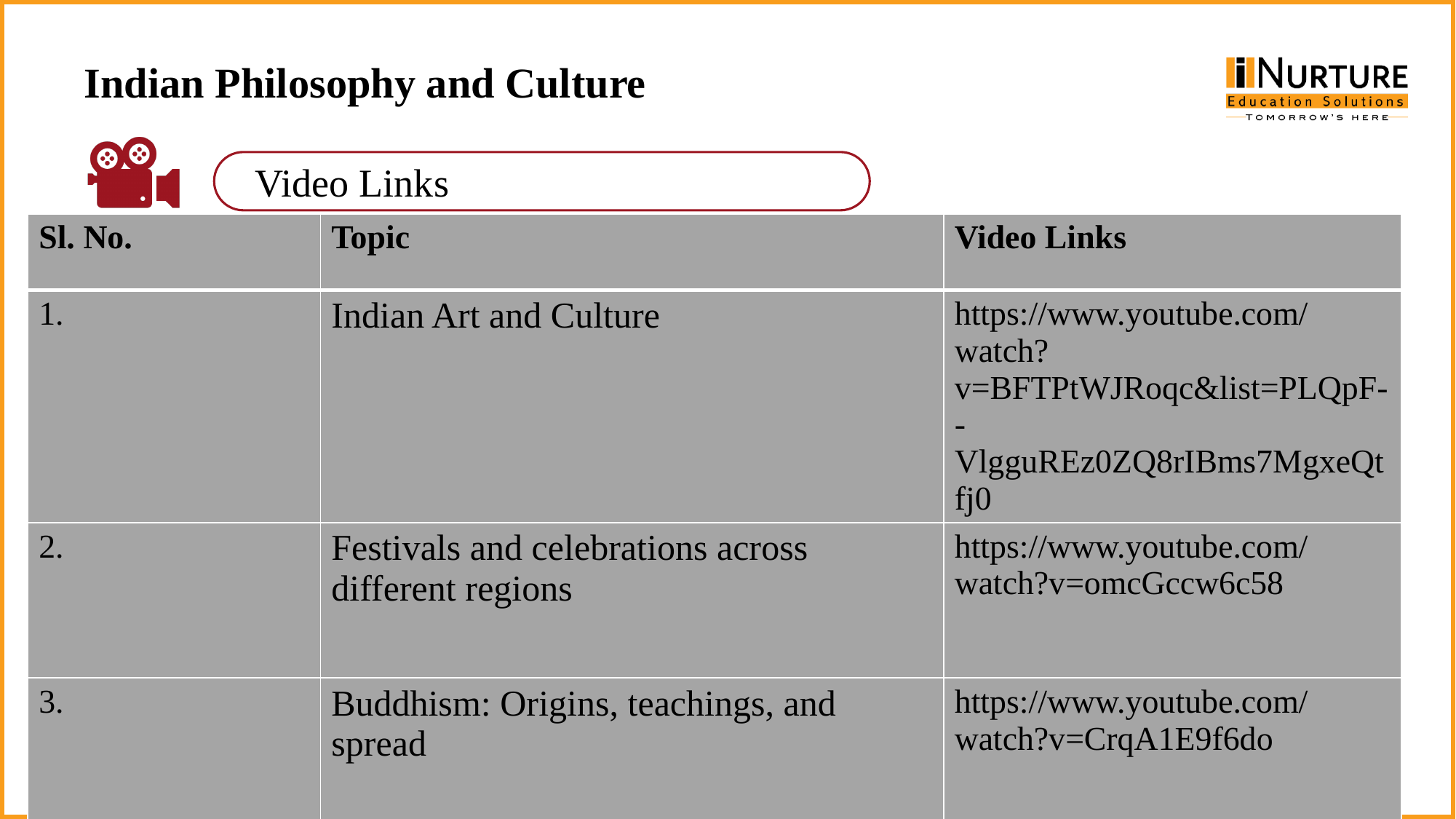

# Indian Philosophy and Culture
| Sl. No. | Topic | Video Links |
| --- | --- | --- |
| 1. | Indian Art and Culture | https://www.youtube.com/watch?v=BFTPtWJRoqc&list=PLQpF--VlgguREz0ZQ8rIBms7MgxeQtfj0 |
| 2. | Festivals and celebrations across different regions | https://www.youtube.com/watch?v=omcGccw6c58 |
| 3. | Buddhism: Origins, teachings, and spread | https://www.youtube.com/watch?v=CrqA1E9f6do |